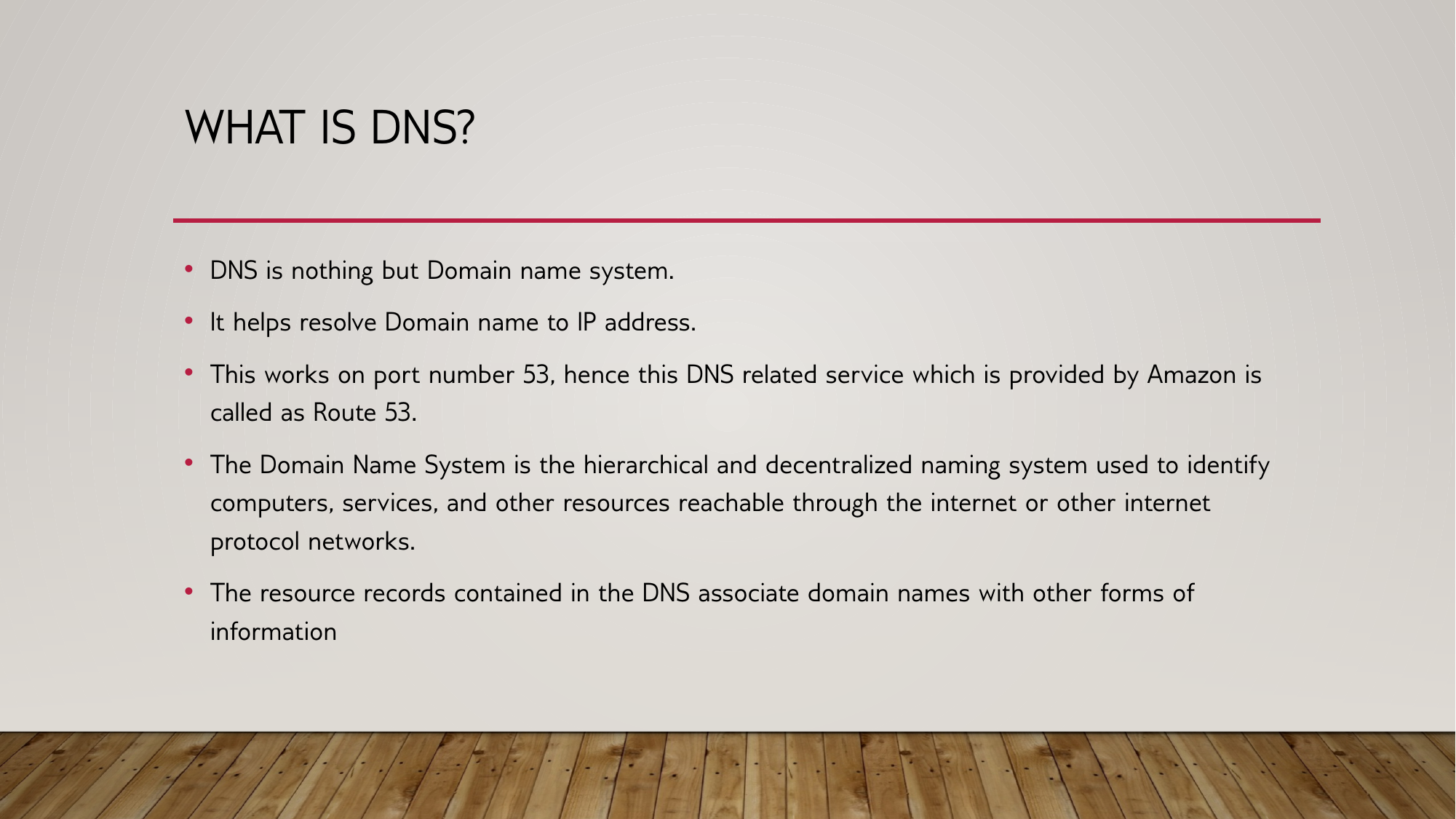

# What is DNS?
DNS is nothing but Domain name system.
It helps resolve Domain name to IP address.
This works on port number 53, hence this DNS related service which is provided by Amazon is called as Route 53.
The Domain Name System is the hierarchical and decentralized naming system used to identify computers, services, and other resources reachable through the internet or other internet protocol networks.
The resource records contained in the DNS associate domain names with other forms of information